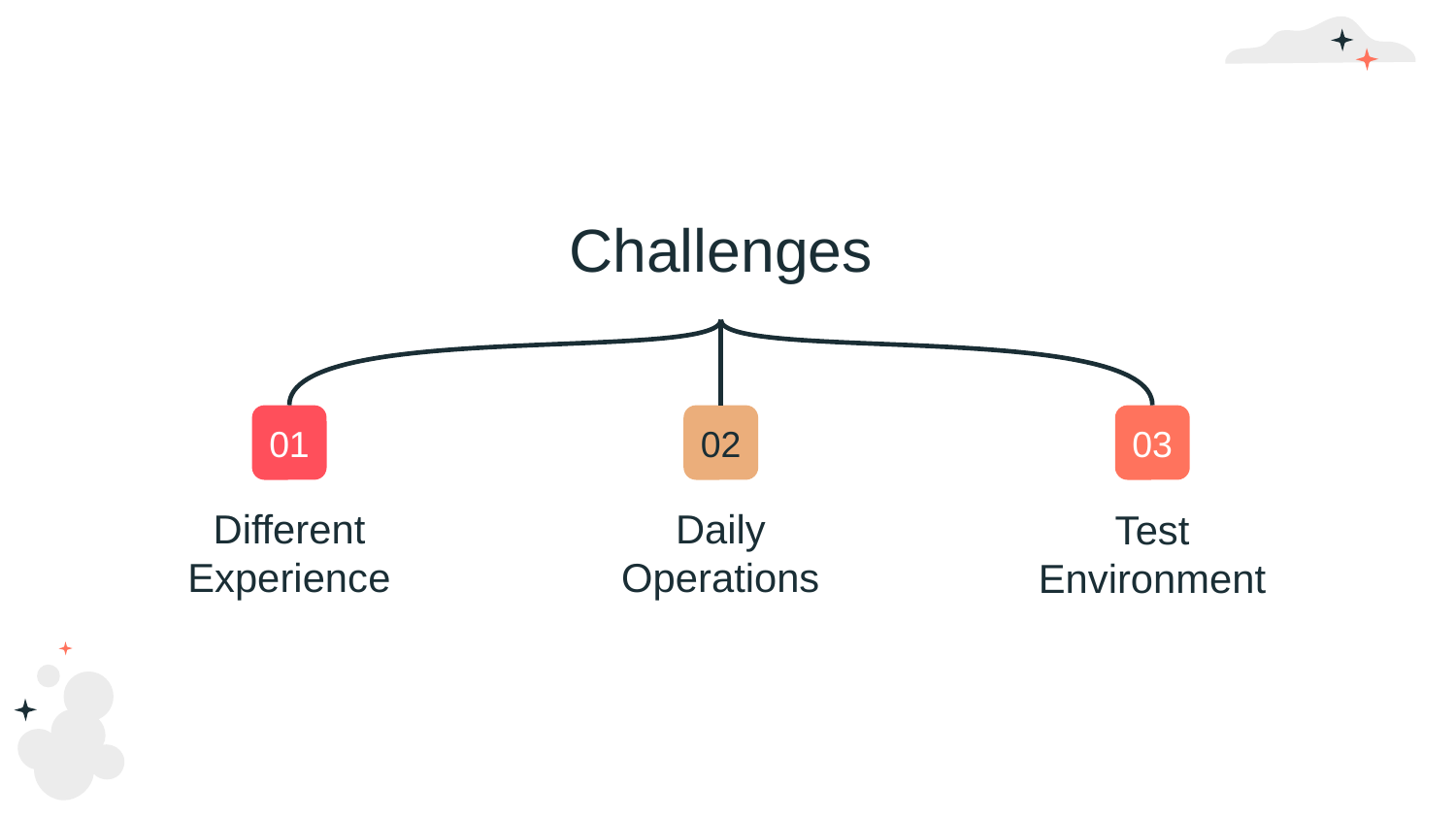

Challenges
01
02
03
Different Experience
Daily Operations
Test Environment